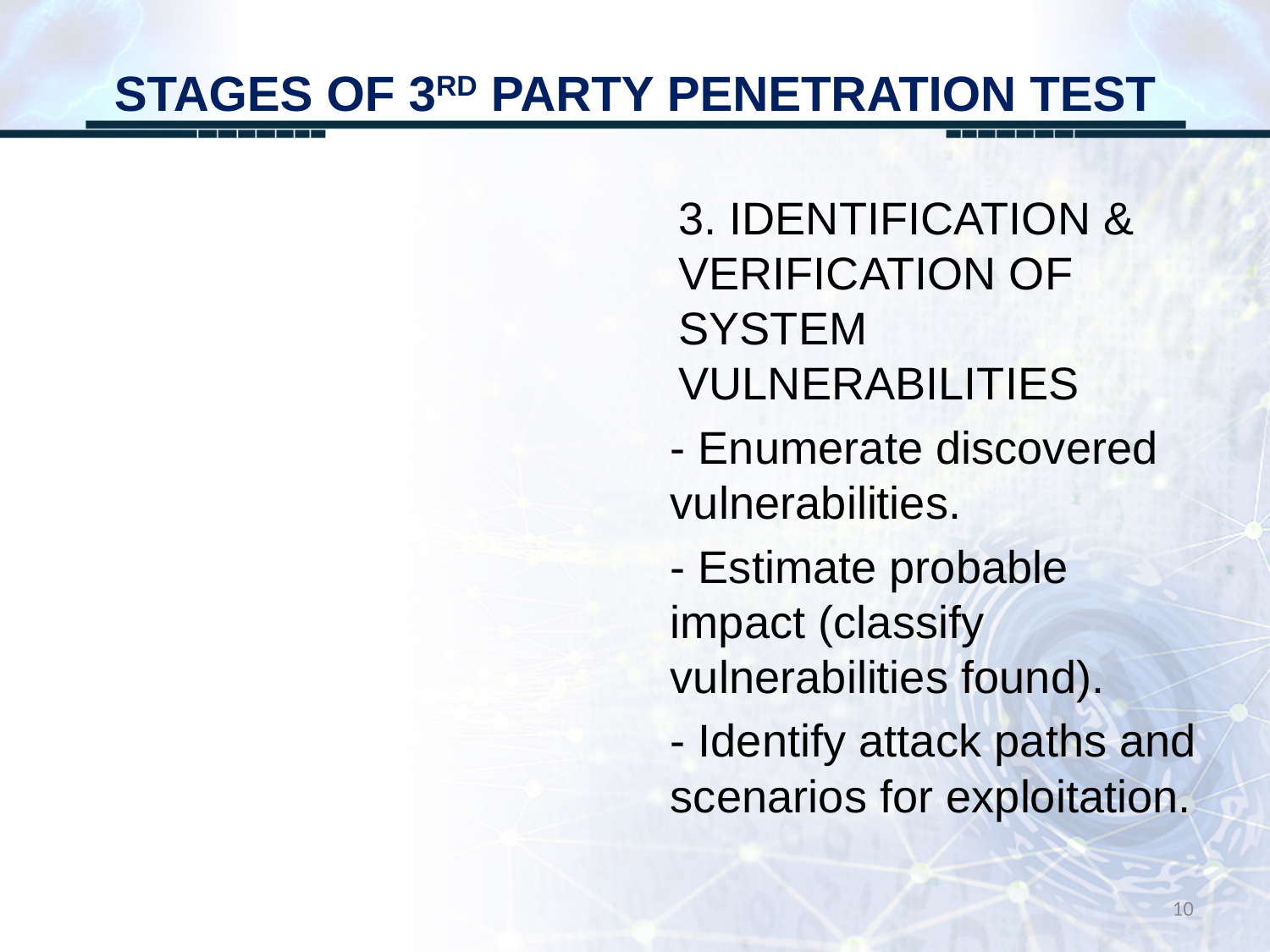

# STAGES OF 3RD PARTY PENETRATION TEST
3. IDENTIFICATION & VERIFICATION OF SYSTEM VULNERABILITIES
- Enumerate discovered vulnerabilities.
- Estimate probable impact (classify vulnerabilities found).
- Identify attack paths and scenarios for exploitation.

10